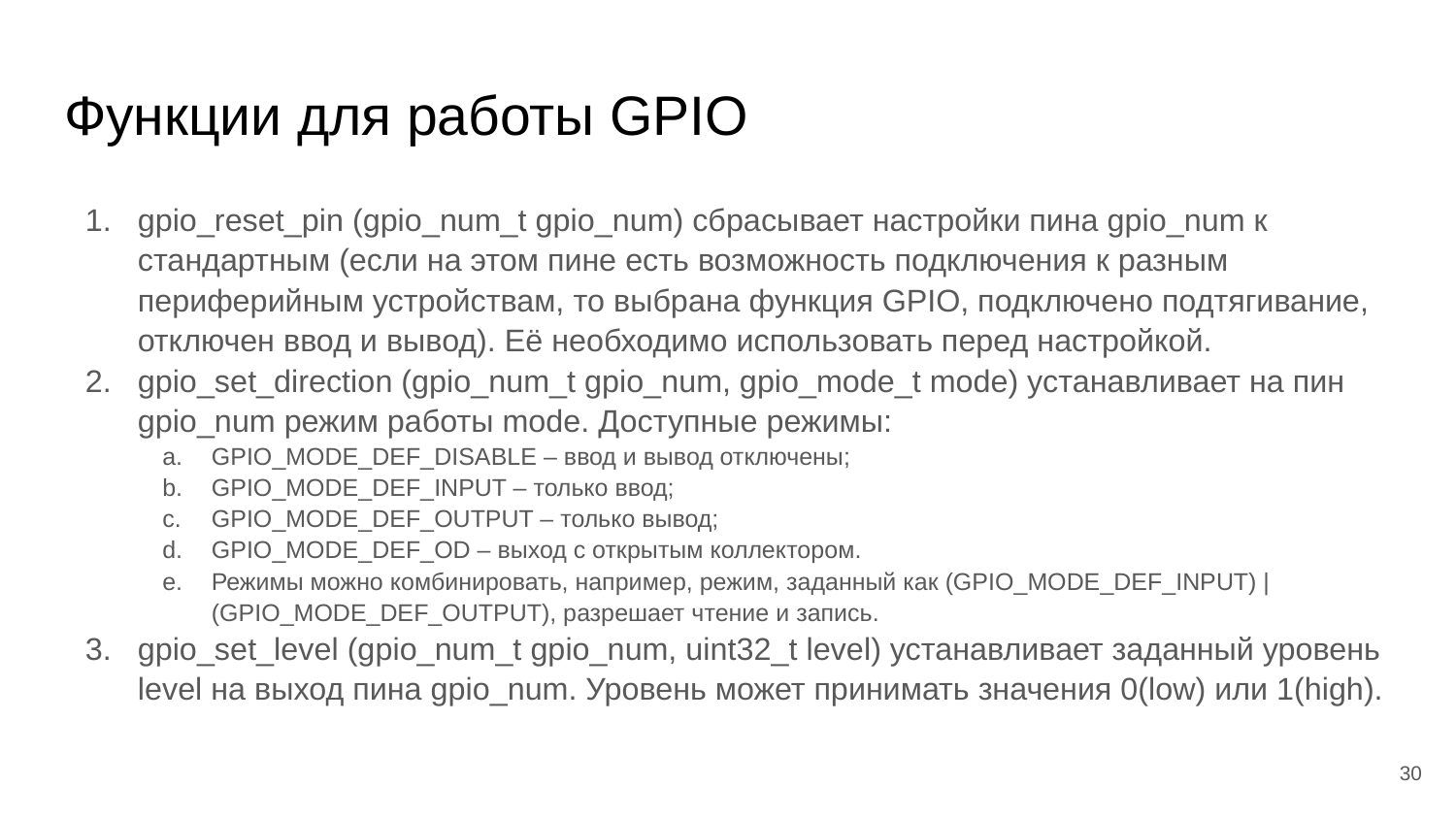

# Функции для работы GPIO
gpio_reset_pin (gpio_num_t gpio_num) сбрасывает настройки пина gpio_num к стандартным (если на этом пине есть возможность подключения к разным периферийным устройствам, то выбрана функция GPIO, подключено подтягивание, отключен ввод и вывод). Её необходимо использовать перед настройкой.
gpio_set_direction (gpio_num_t gpio_num, gpio_mode_t mode) устанавливает на пин gpio_num режим работы mode. Доступные режимы:
GPIO_MODE_DEF_DISABLE – ввод и вывод отключены;
GPIO_MODE_DEF_INPUT – только ввод;
GPIO_MODE_DEF_OUTPUT – только вывод;
GPIO_MODE_DEF_OD – выход с открытым коллектором.
Режимы можно комбинировать, например, режим, заданный как (GPIO_MODE_DEF_INPUT) | (GPIO_MODE_DEF_OUTPUT), разрешает чтение и запись.
gpio_set_level (gpio_num_t gpio_num, uint32_t level) устанавливает заданный уровень level на выход пина gpio_num. Уровень может принимать значения 0(low) или 1(high).
30